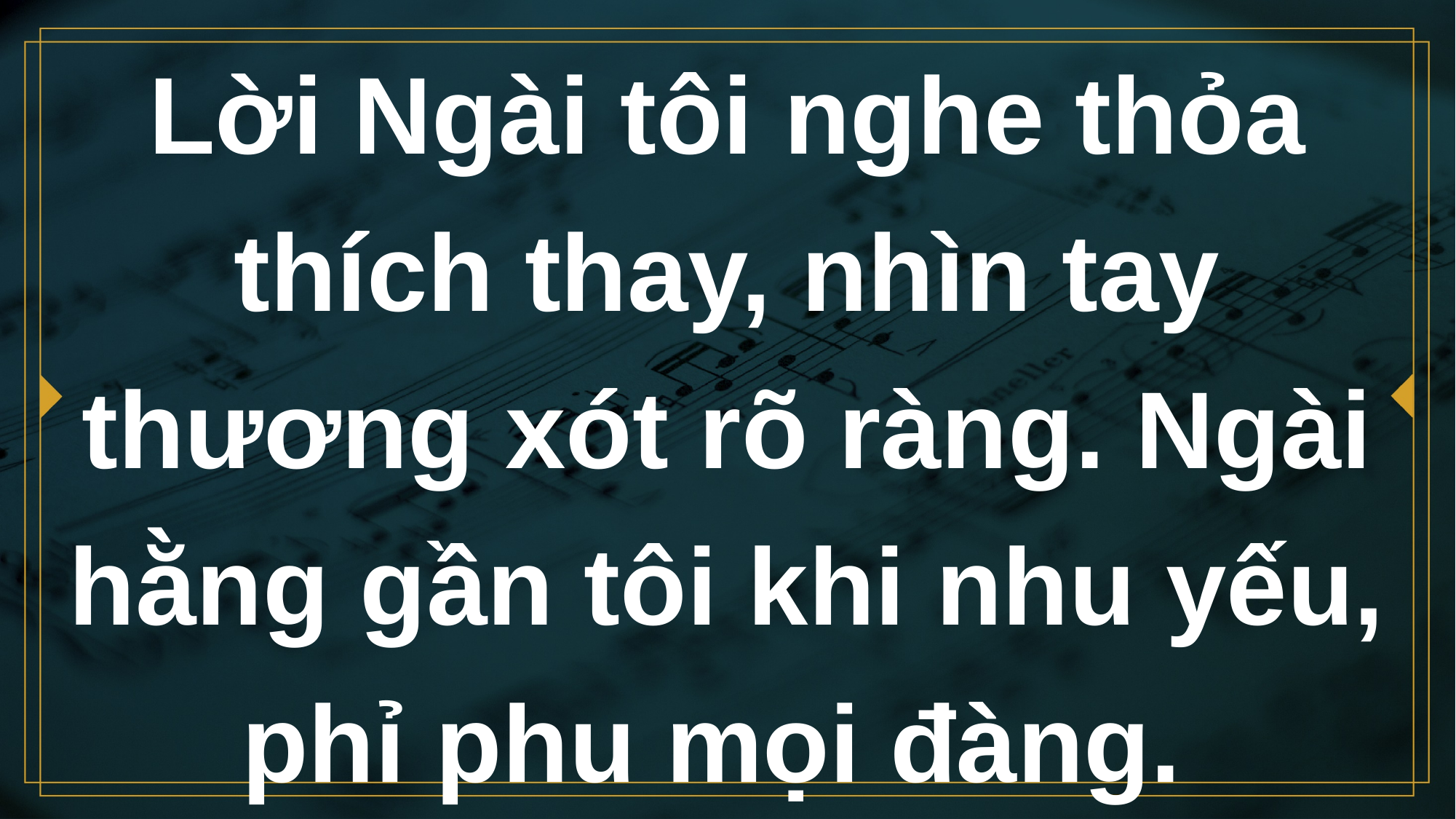

# Lời Ngài tôi nghe thỏa thích thay, nhìn tay thương xót rõ ràng. Ngài hằng gần tôi khi nhu yếu, phỉ phu mọi đàng.